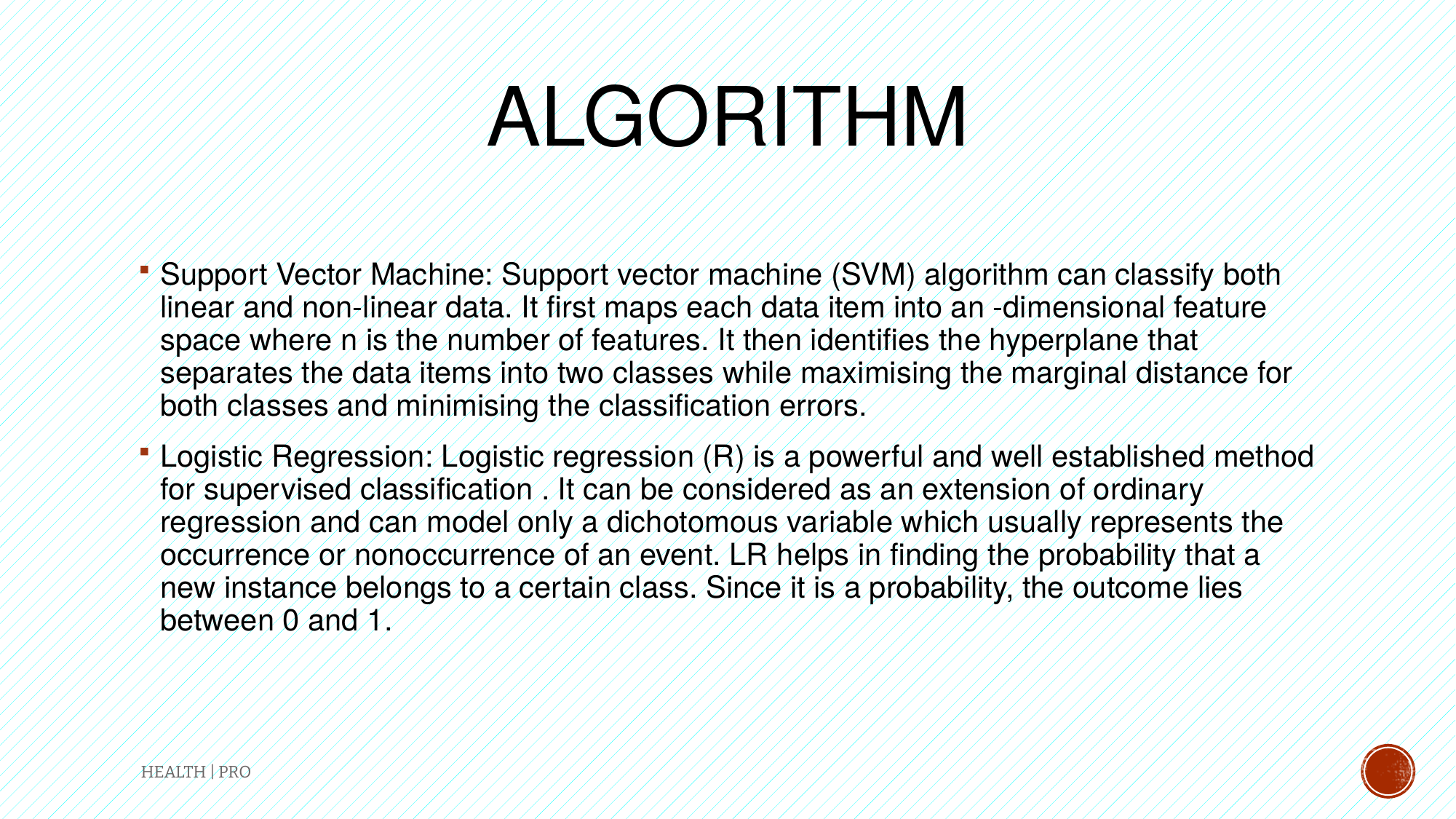

# Algorithm
Support Vector Machine: Support vector machine (SVM) algorithm can classify both linear and non-linear data. It first maps each data item into an -dimensional feature space where n is the number of features. It then identifies the hyperplane that separates the data items into two classes while maximising the marginal distance for both classes and minimising the classification errors.
Logistic Regression: Logistic regression (R) is a powerful and well established method for supervised classification . It can be considered as an extension of ordinary regression and can model only a dichotomous variable which usually represents the occurrence or nonoccurrence of an event. LR helps in finding the probability that a new instance belongs to a certain class. Since it is a probability, the outcome lies between 0 and 1.

HEALTH | PRO